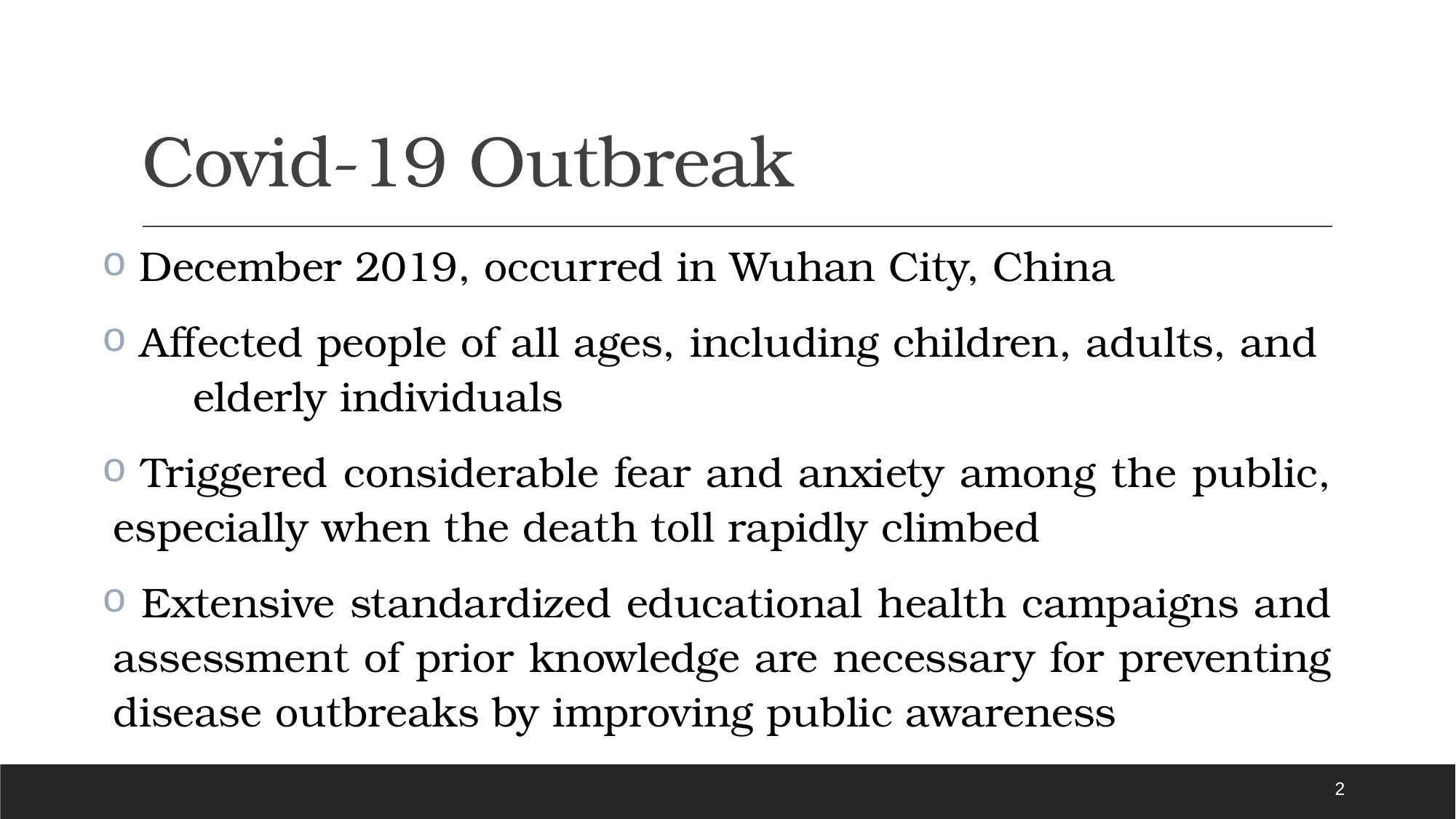

# Covid-19 Outbreak
 December 2019, occurred in Wuhan City, China
 Affected people of all ages, including children, adults, and        elderly individuals
 Triggered considerable fear and anxiety among the public, especially when the death toll rapidly climbed
 Extensive standardized educational health campaigns and assessment of prior knowledge are necessary for preventing disease outbreaks by improving public awareness

2